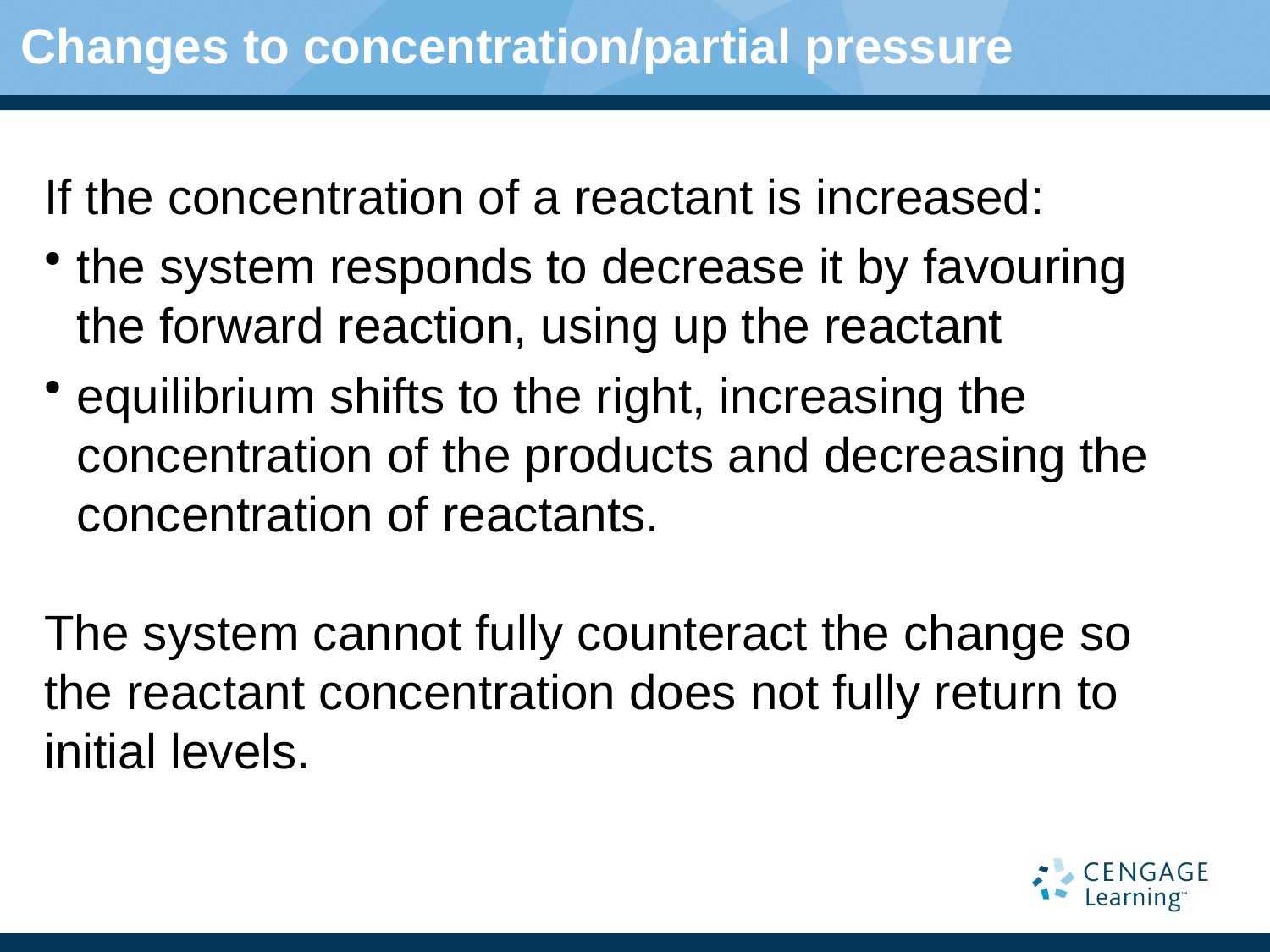

# Changes to concentration/partial pressure
If the concentration of a reactant is increased:
the system responds to decrease it by favouring the forward reaction, using up the reactant
equilibrium shifts to the right, increasing the concentration of the products and decreasing the concentration of reactants.

The system cannot fully counteract the change so the reactant concentration does not fully return to initial levels.